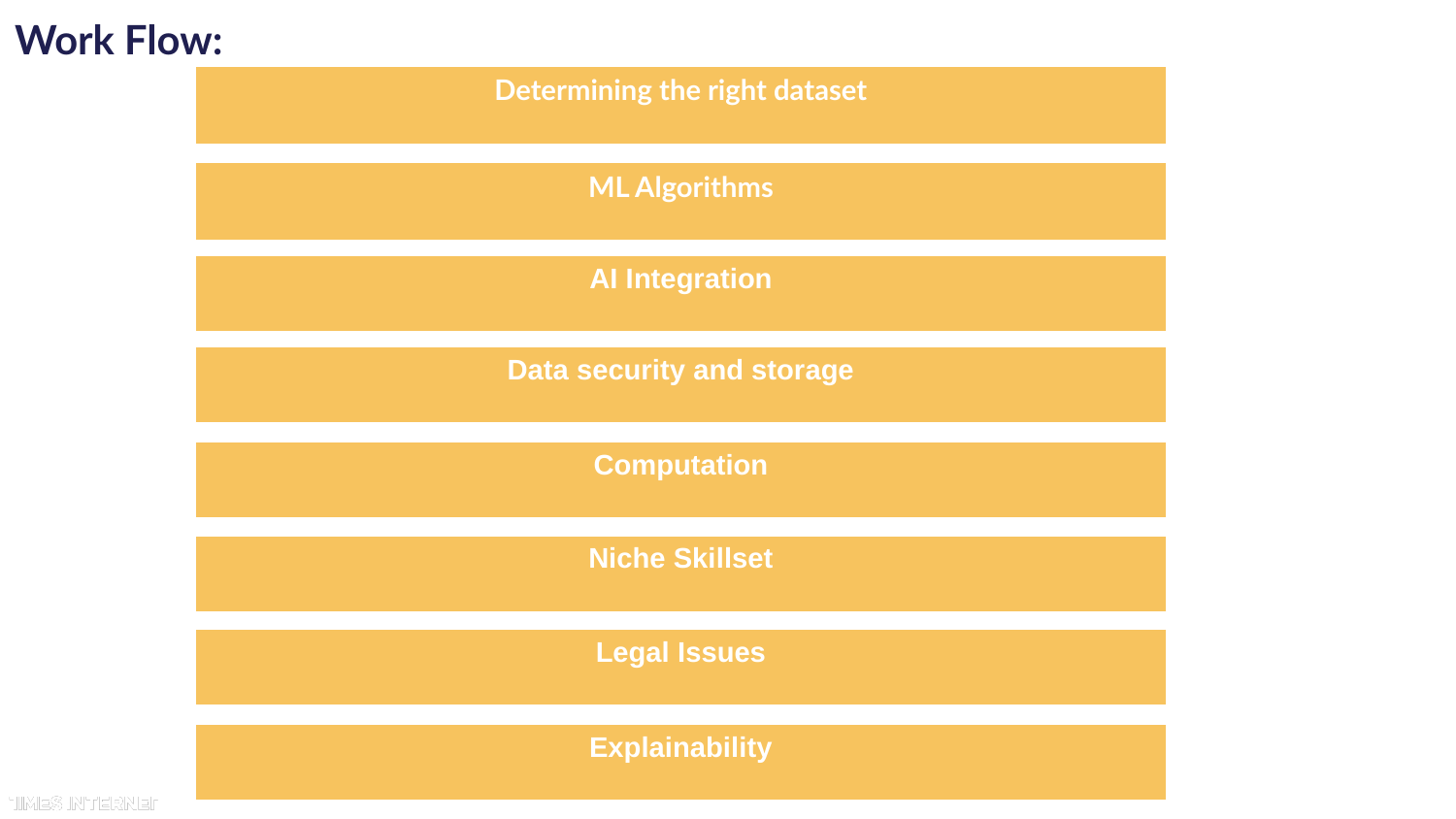

# Work Flow:

| Determining the right dataset |
| --- |
| ML Algorithms |
| --- |
| AI Integration |
| --- |
| Data security and storage |
| --- |
| Computation |
| --- |
| Niche Skillset |
| --- |
| Legal Issues |
| --- |
| Explainability |
| --- |